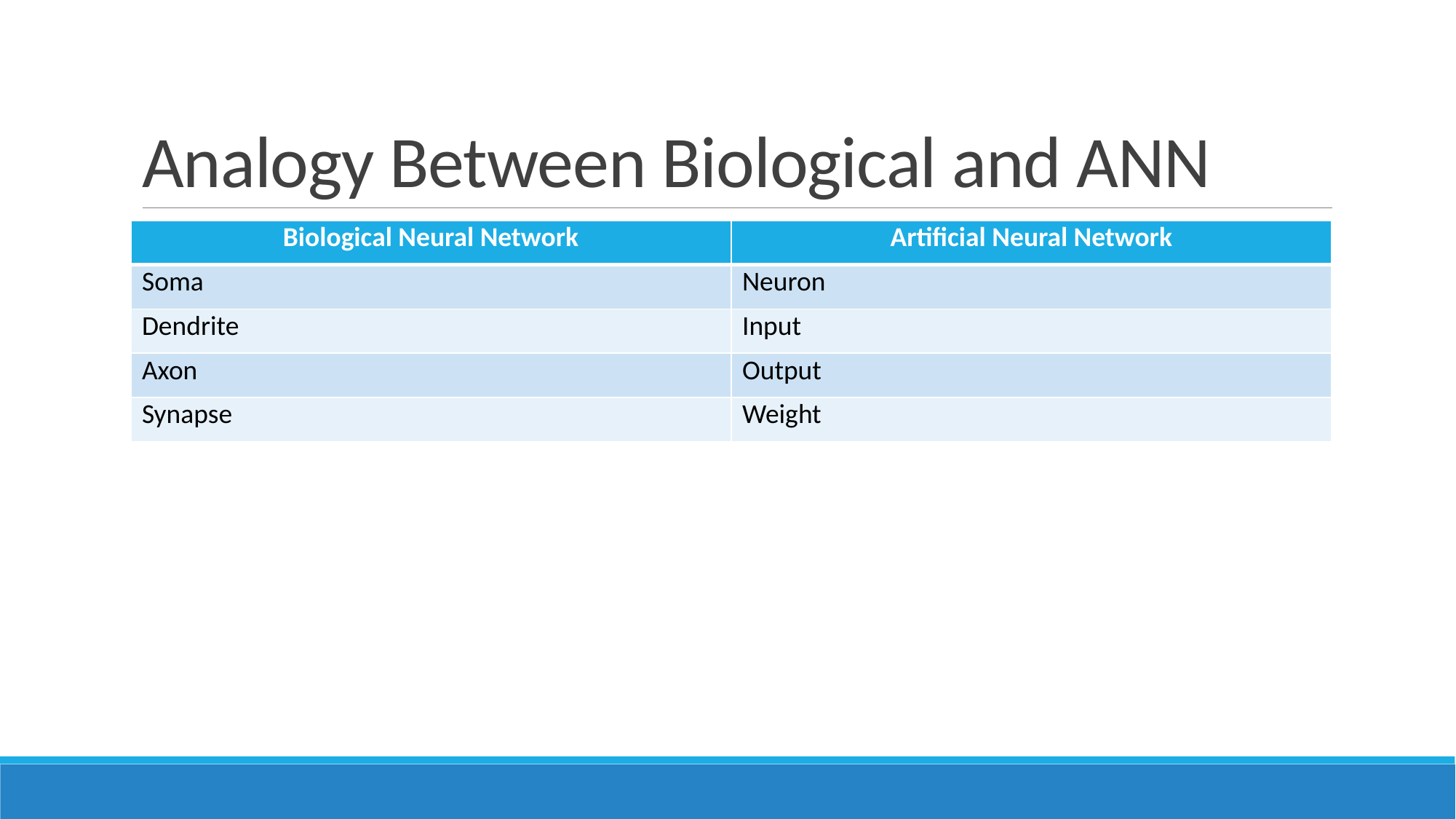

# Analogy Between Biological and ANN
| Biological Neural Network | Artificial Neural Network |
| --- | --- |
| Soma | Neuron |
| Dendrite | Input |
| Axon | Output |
| Synapse | Weight |